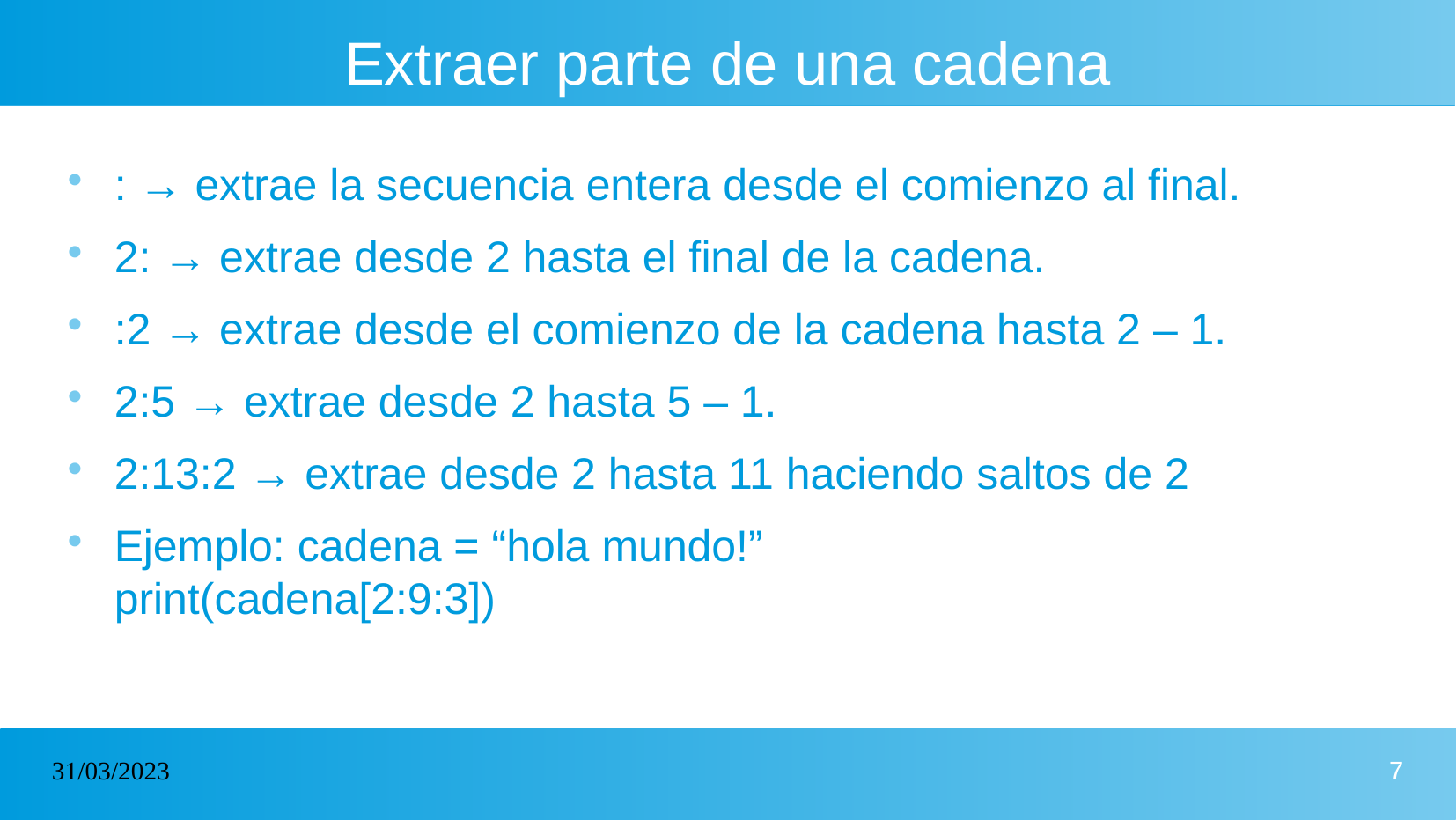

# Extraer parte de una cadena
: → extrae la secuencia entera desde el comienzo al final.
2: → extrae desde 2 hasta el final de la cadena.
:2 → extrae desde el comienzo de la cadena hasta 2 – 1.
2:5 → extrae desde 2 hasta 5 – 1.
2:13:2 → extrae desde 2 hasta 11 haciendo saltos de 2
Ejemplo: cadena = “hola mundo!”
print(cadena[2:9:3])
31/03/2023
7